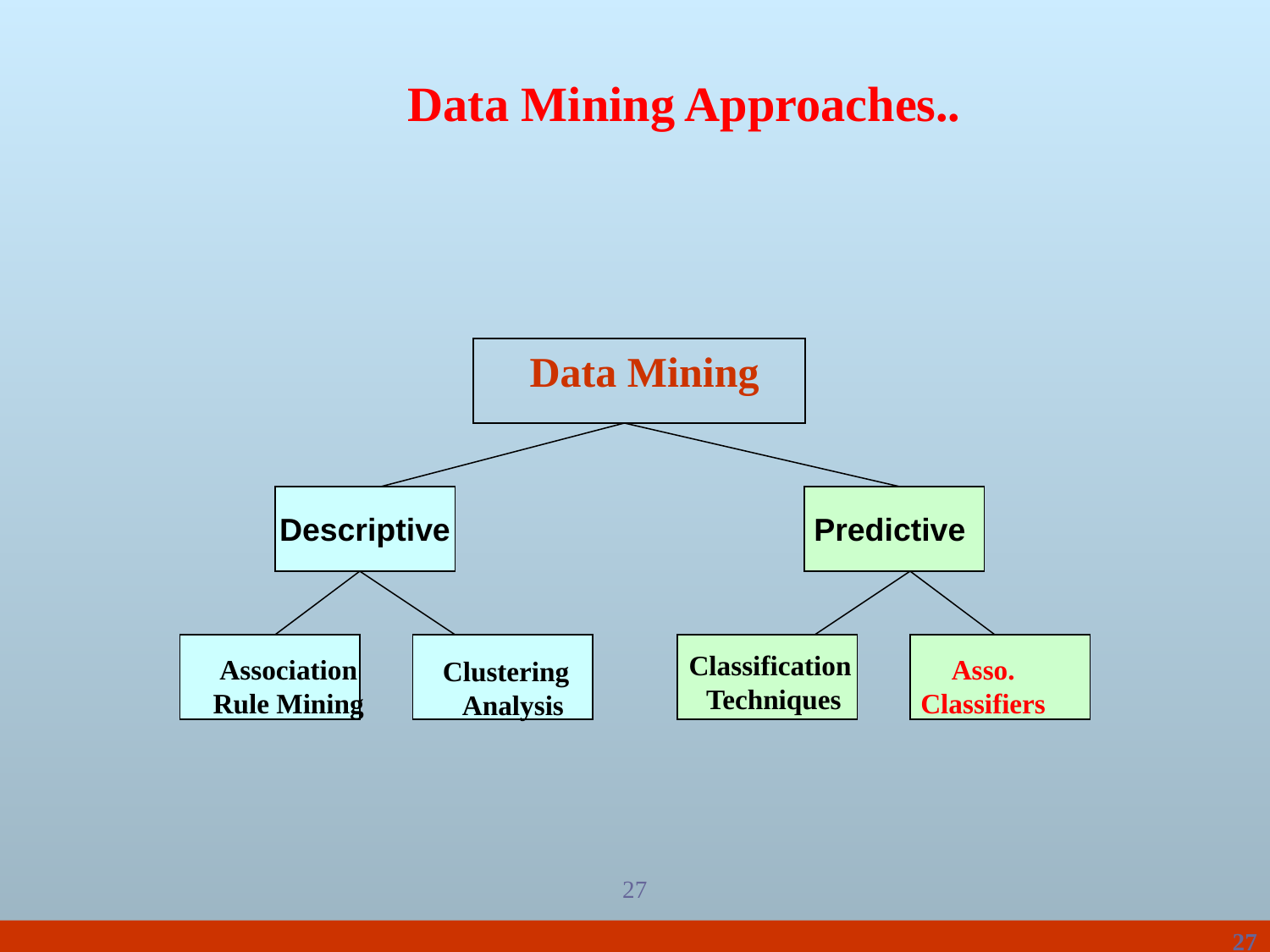

# Data Mining Approaches..

             Data Mining

Descriptive

Association
Rule Mining
Clustering
Analysis
Predictive

Classification
 Techniques
Asso.
Classifiers
27

27